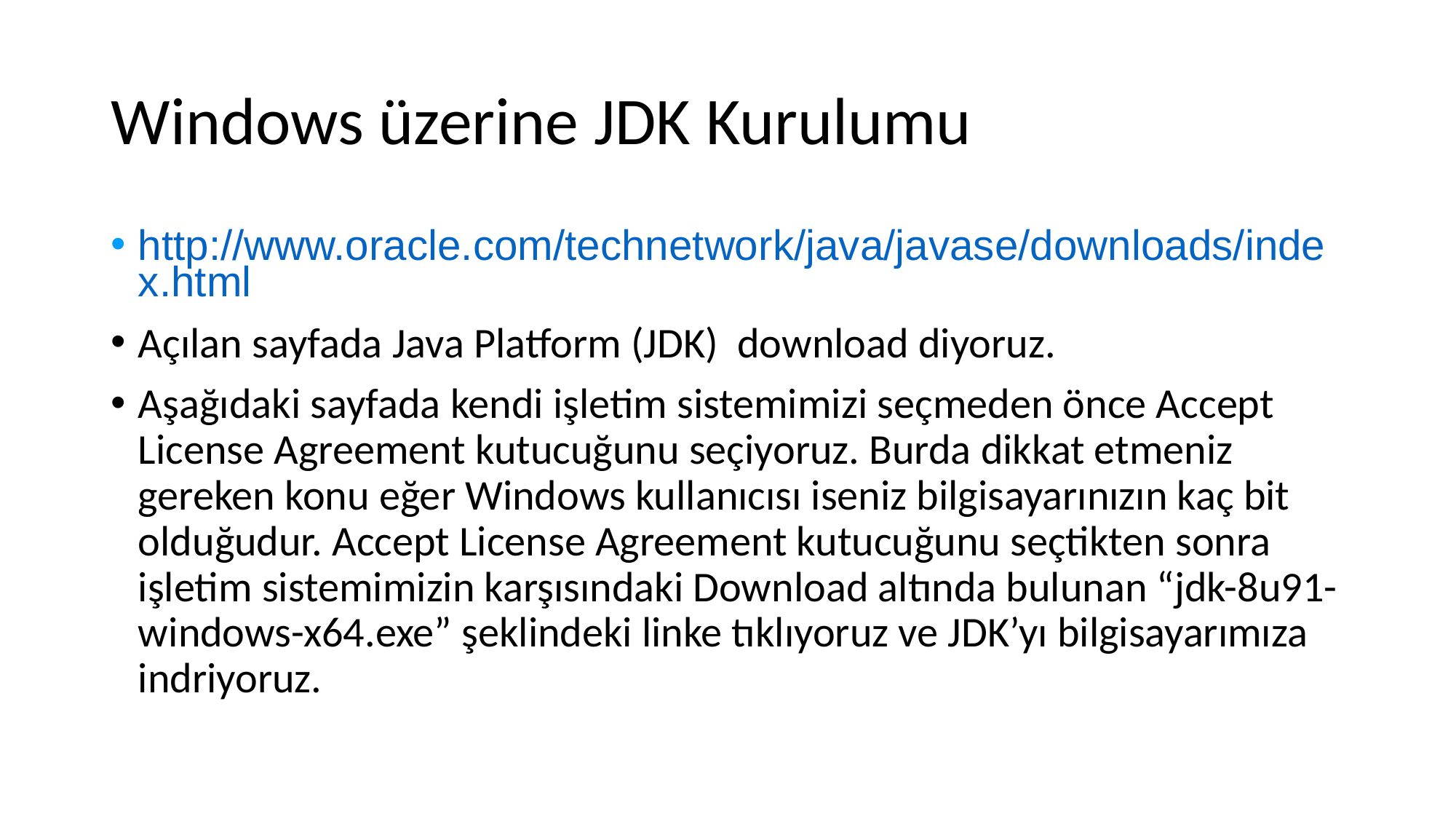

# Windows üzerine JDK Kurulumu
http://www.oracle.com/technetwork/java/javase/downloads/index.html
Açılan sayfada Java Platform (JDK)  download diyoruz.
Aşağıdaki sayfada kendi işletim sistemimizi seçmeden önce Accept License Agreement kutucuğunu seçiyoruz. Burda dikkat etmeniz gereken konu eğer Windows kullanıcısı iseniz bilgisayarınızın kaç bit olduğudur. Accept License Agreement kutucuğunu seçtikten sonra işletim sistemimizin karşısındaki Download altında bulunan “jdk-8u91-windows-x64.exe” şeklindeki linke tıklıyoruz ve JDK’yı bilgisayarımıza indriyoruz.